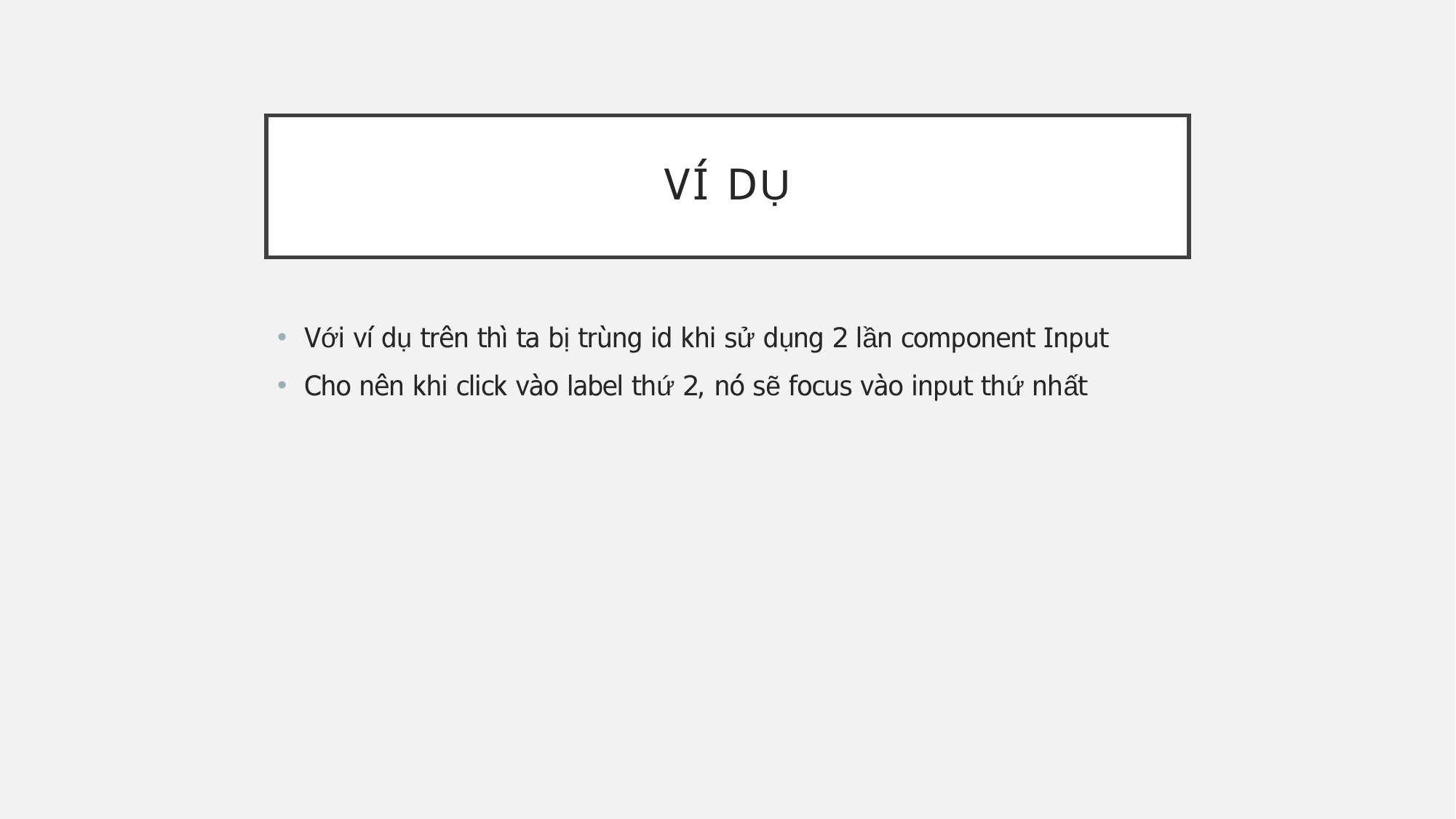

# Ví dụ
Với ví dụ trên thì ta bị trùng id khi sử dụng 2 lần component Input
Cho nên khi click vào label thứ 2, nó sẽ focus vào input thứ nhất